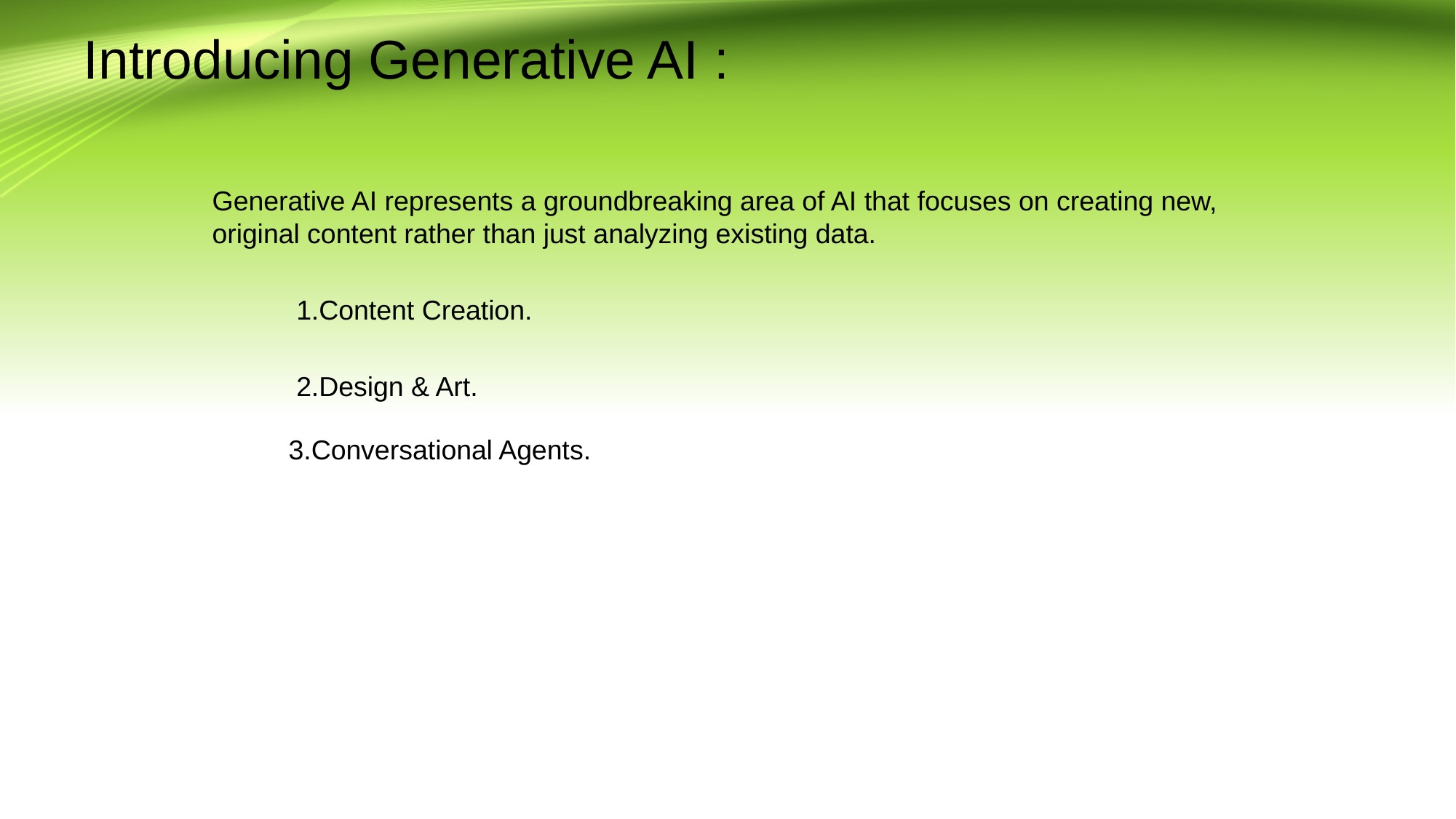

# Introducing Generative AI :
Generative AI represents a groundbreaking area of AI that focuses on creating new, original content rather than just analyzing existing data.

           1.Content Creation.

           2.Design & Art.
          3.Conversational Agents.